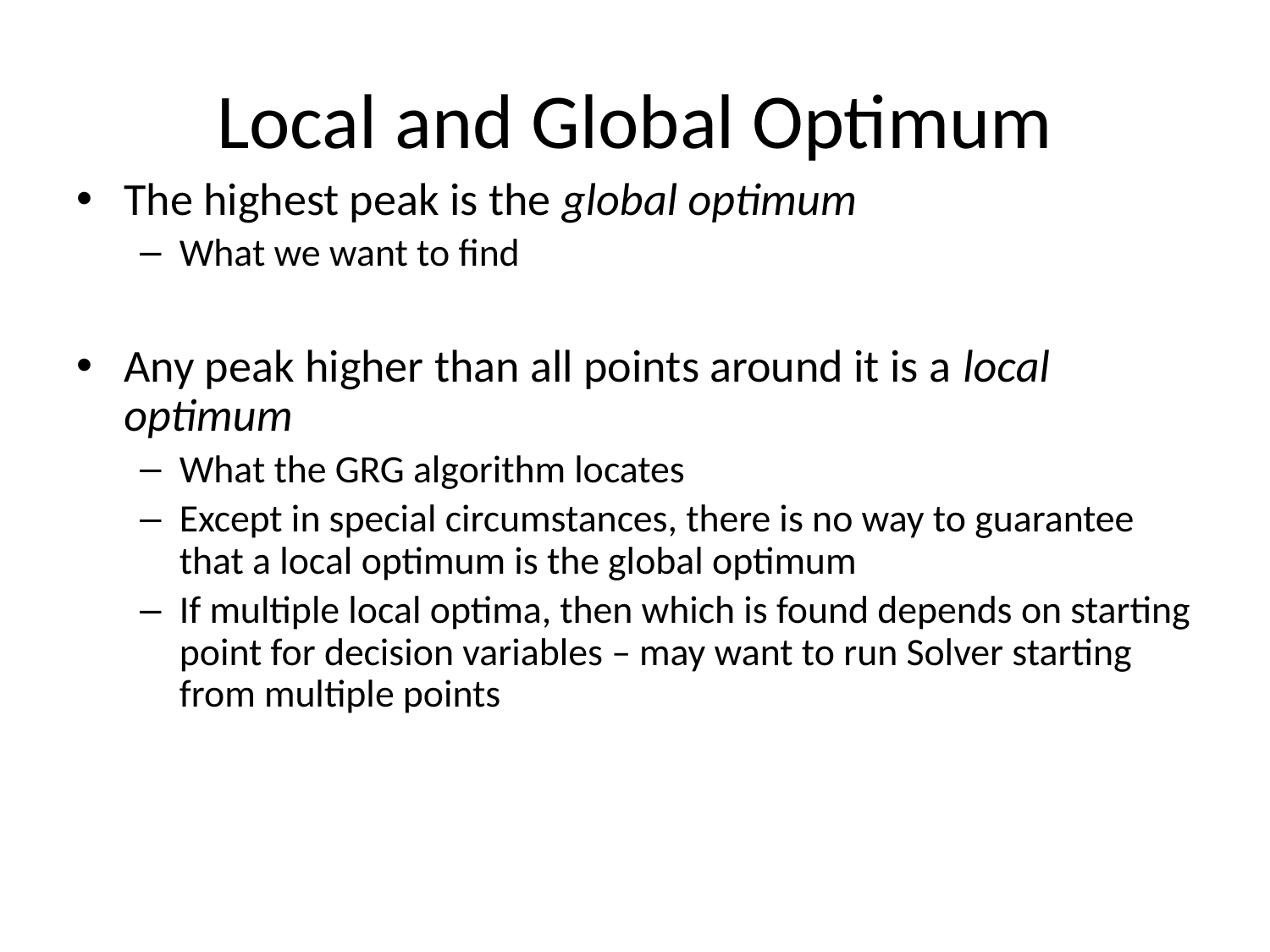

# Local and Global Optimum
The highest peak is the global optimum
What we want to find

Any peak higher than all points around it is a local optimum
What the GRG algorithm locates
Except in special circumstances, there is no way to guarantee that a local optimum is the global optimum
If multiple local optima, then which is found depends on starting point for decision variables – may want to run Solver starting from multiple points